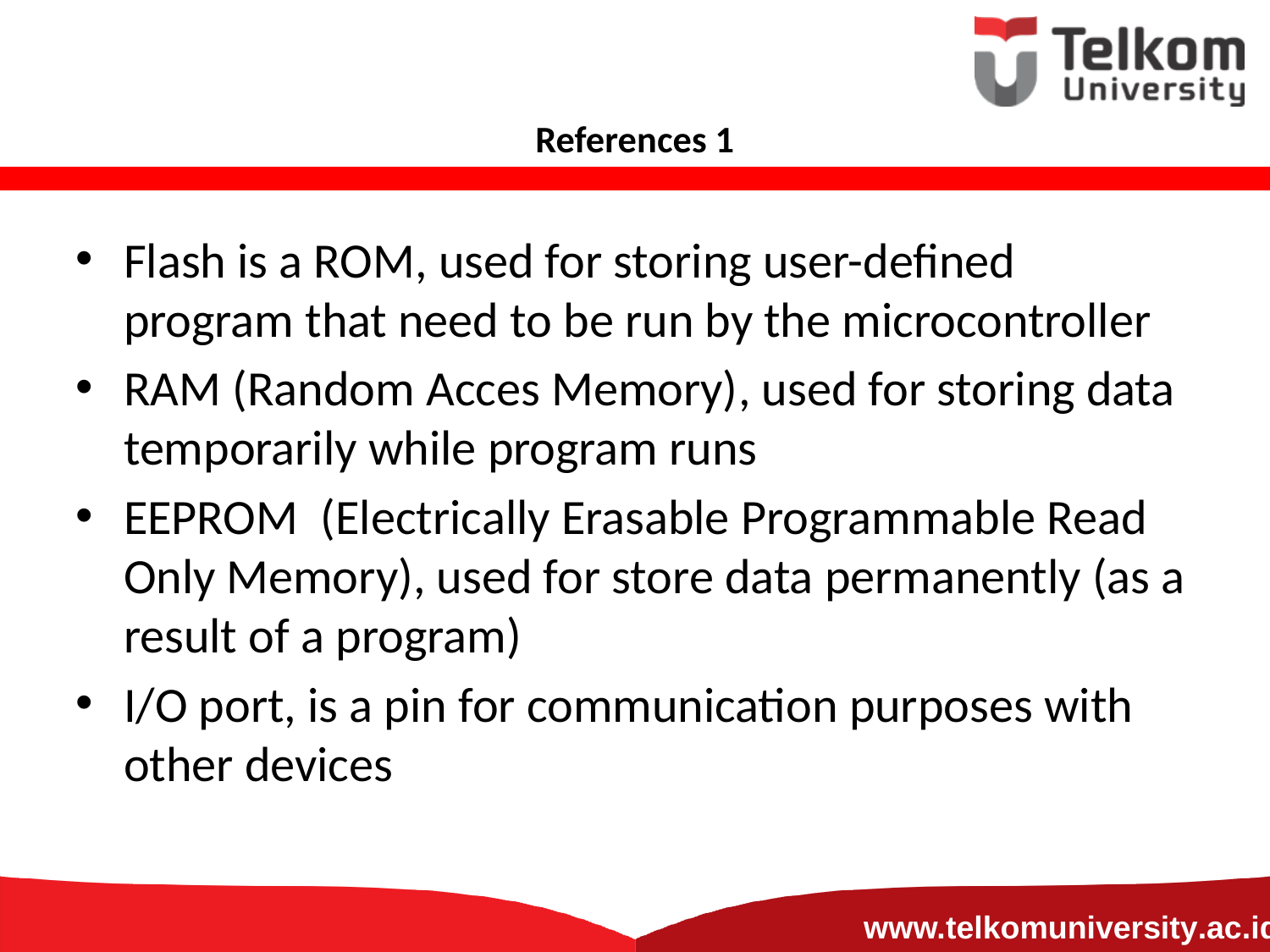

# References 1
Flash is a ROM, used for storing user-defined program that need to be run by the microcontroller
RAM (Random Acces Memory), used for storing data temporarily while program runs
EEPROM  (Electrically Erasable Programmable Read Only Memory), used for store data permanently (as a result of a program)
I/O port, is a pin for communication purposes with other devices